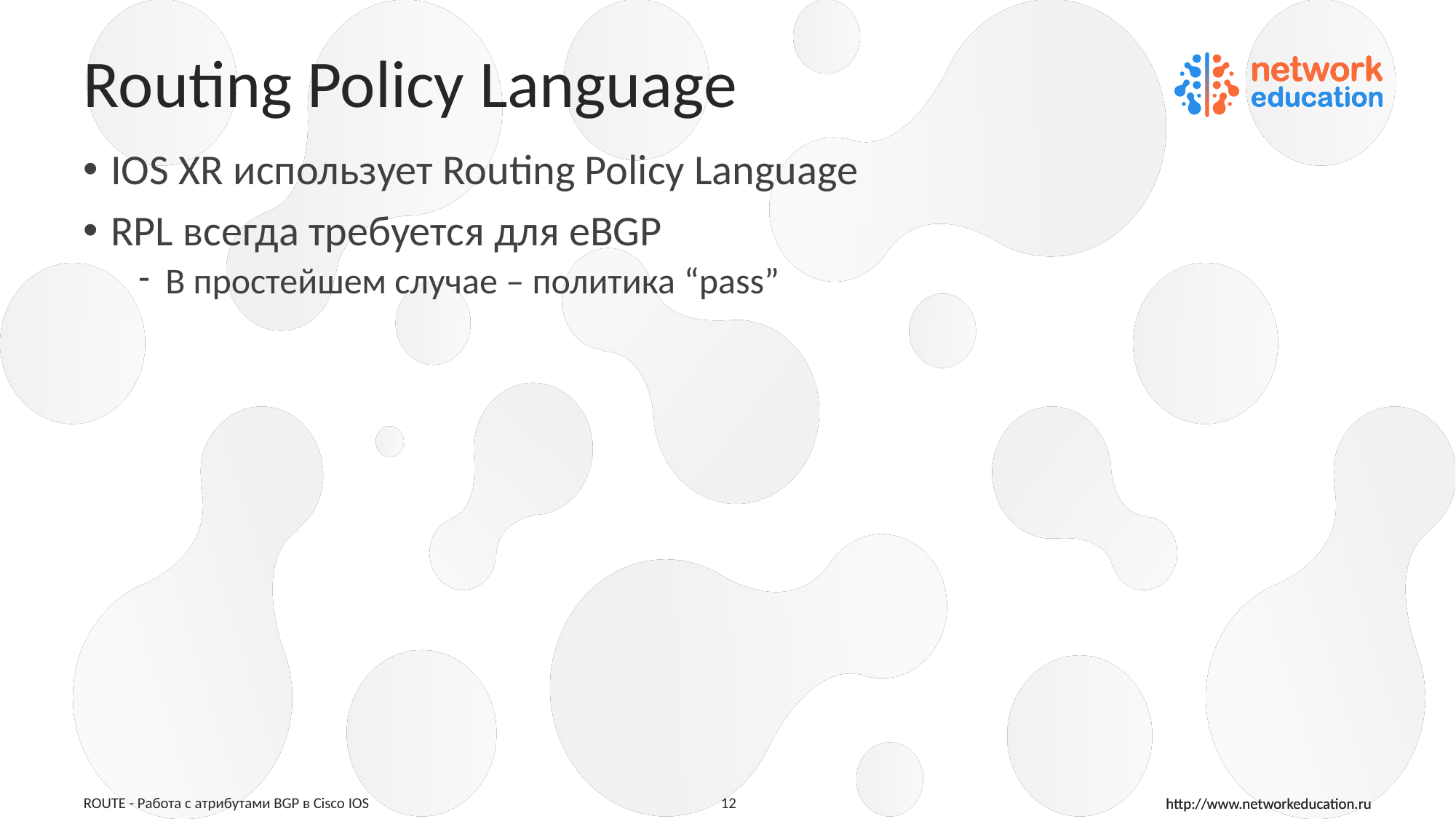

# Routing Policy Language
IOS XR использует Routing Policy Language
RPL всегда требуется для eBGP
В простейшем случае – политика “pass”

ROUTE - Работа с атрибутами BGP в Cisco IOS